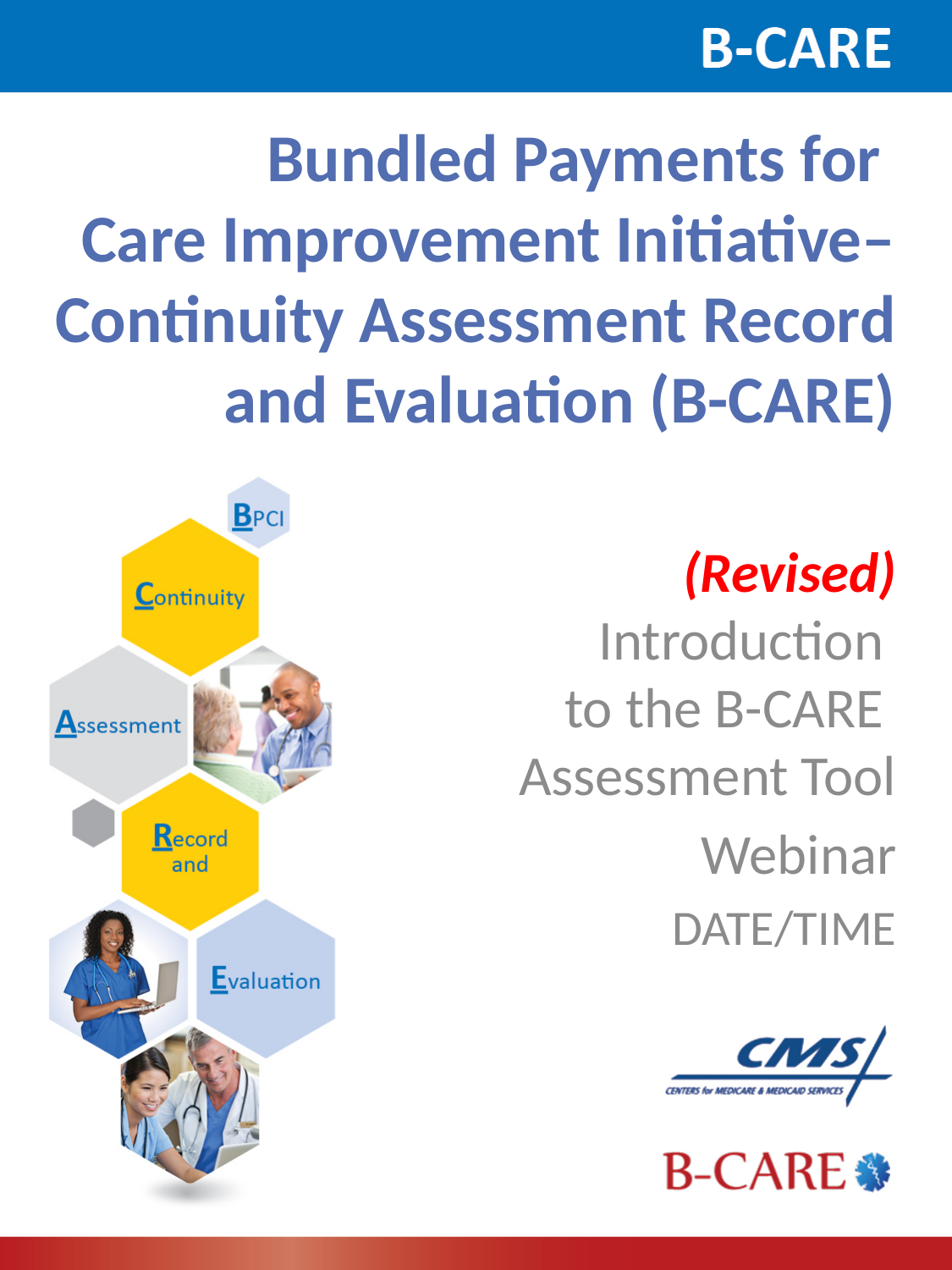

# Bundled Payments for Care Improvement Initiative–Continuity Assessment Record and Evaluation (B-CARE)
(Revised) Introduction
to the B-CARE
Assessment Tool
Webinar
DATE/TIME